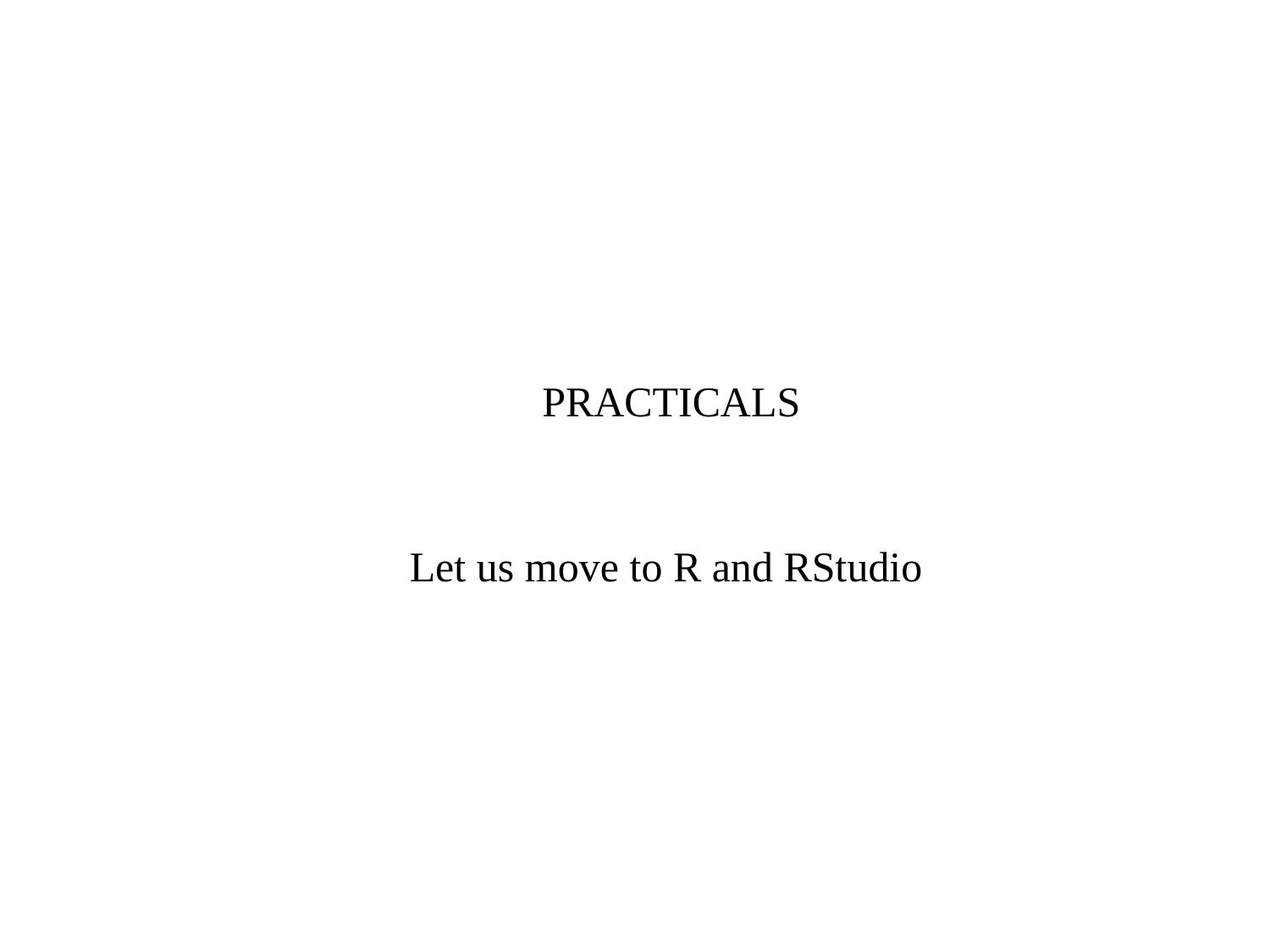

PRACTICALS

Let us move to R and RStudio